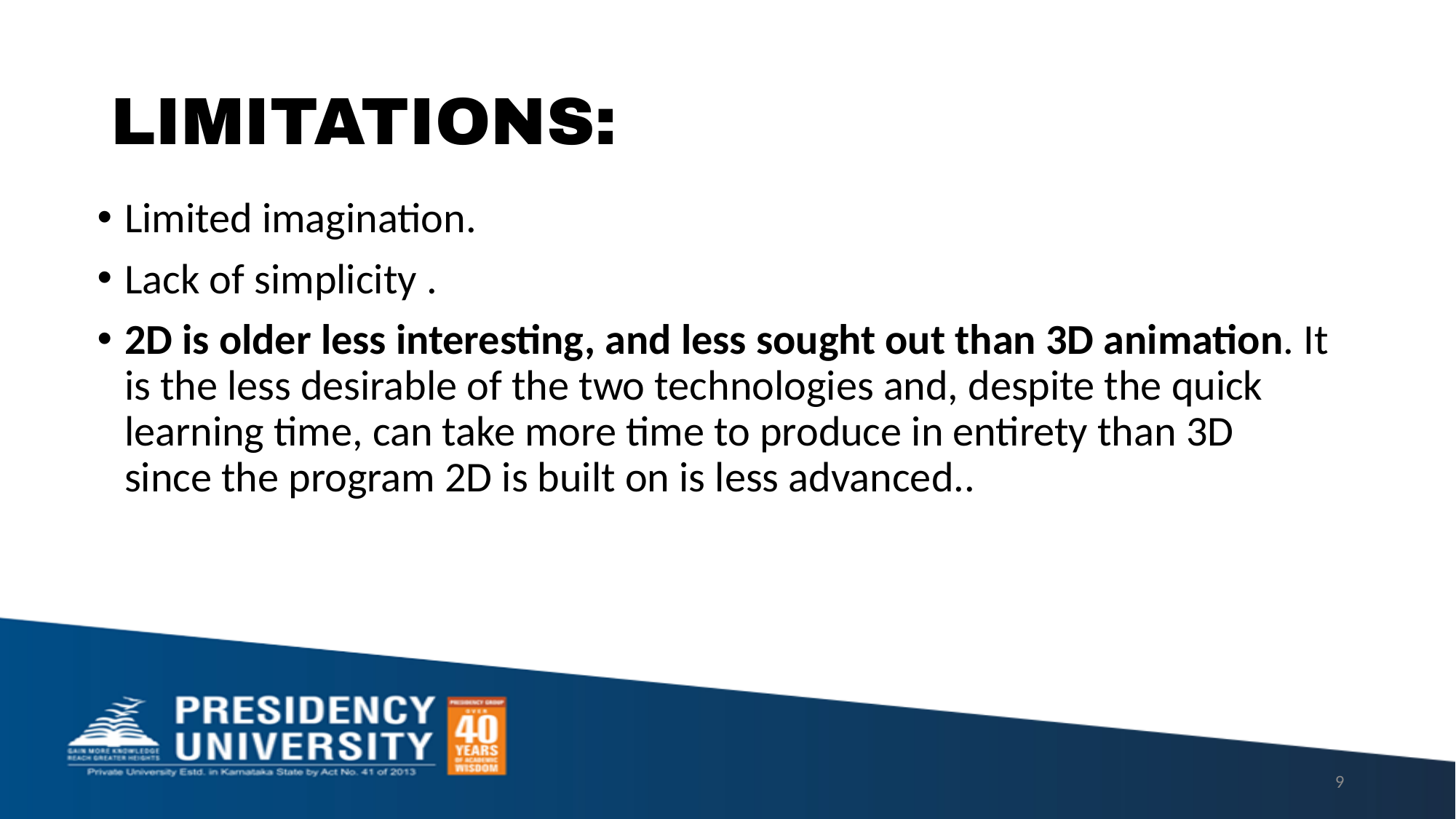

# LIMITATIONS:
Limited imagination.
Lack of simplicity .
2D is older less interesting, and less sought out than 3D animation. It is the less desirable of the two technologies and, despite the quick learning time, can take more time to produce in entirety than 3D since the program 2D is built on is less advanced..

9